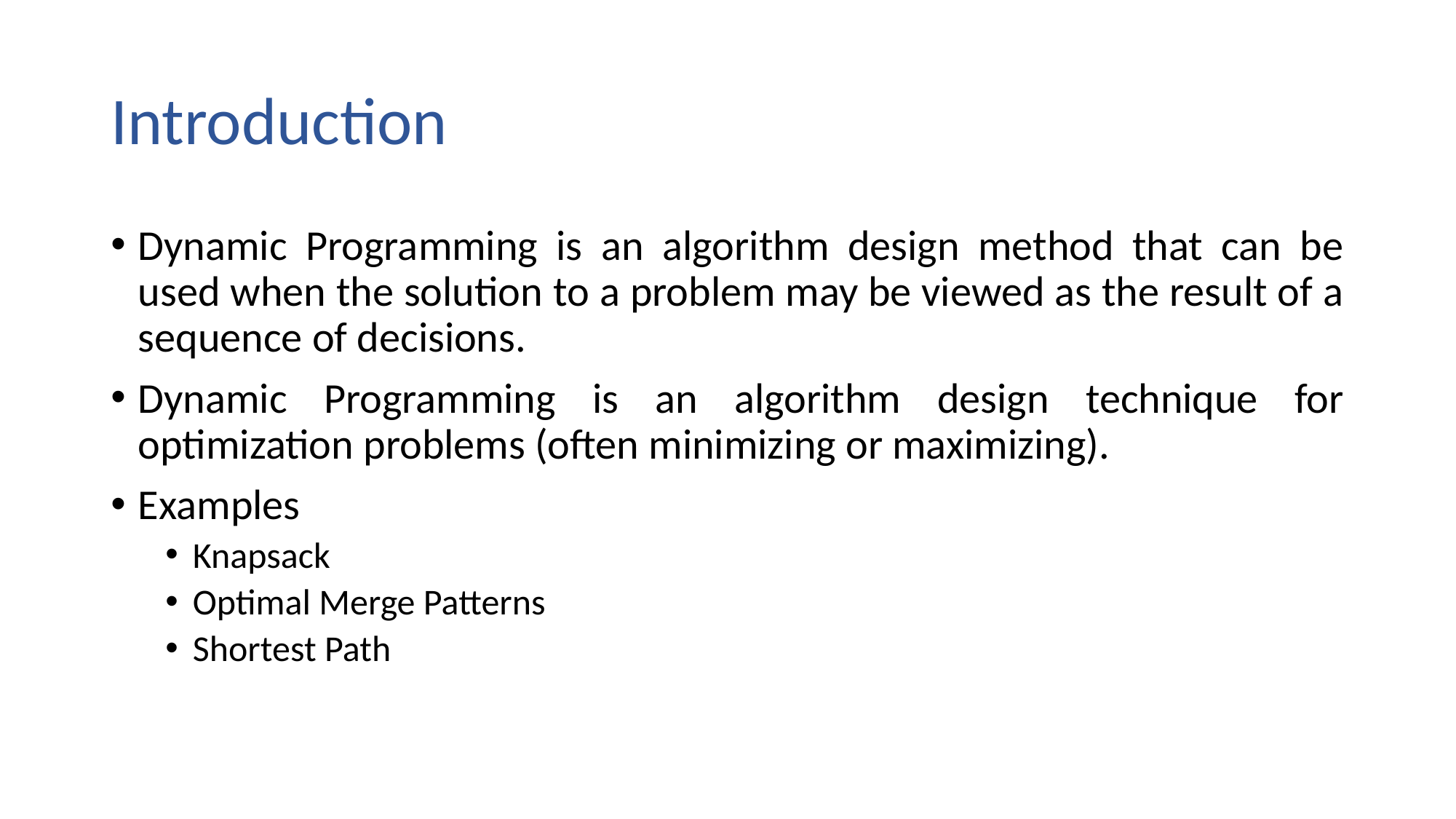

# Introduction
Dynamic Programming is an algorithm design method that can be used when the solution to a problem may be viewed as the result of a sequence of decisions.
Dynamic Programming is an algorithm design technique for optimization problems (often minimizing or maximizing).
Examples
Knapsack
Optimal Merge Patterns
Shortest Path